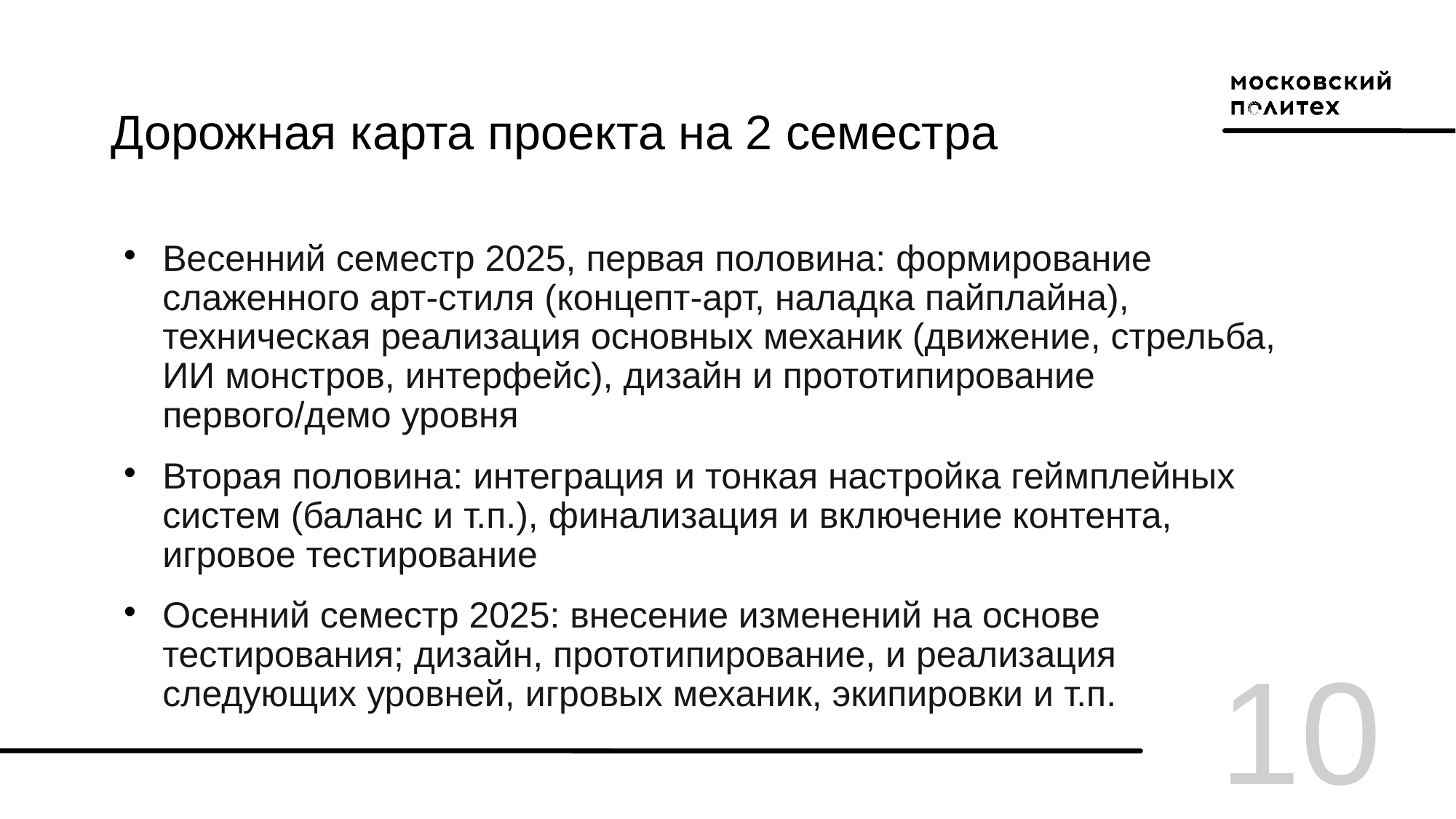

Дорожная карта проекта на 2 семестра
# Весенний семестр 2025, первая половина: формирование слаженного арт-стиля (концепт-арт, наладка пайплайна), техническая реализация основных механик (движение, стрельба, ИИ монстров, интерфейс), дизайн и прототипирование первого/демо уровня
Вторая половина: интеграция и тонкая настройка геймплейных систем (баланс и т.п.), финализация и включение контента, игровое тестирование
Осенний семестр 2025: внесение изменений на основе тестирования; дизайн, прототипирование, и реализация следующих уровней, игровых механик, экипировки и т.п.
10